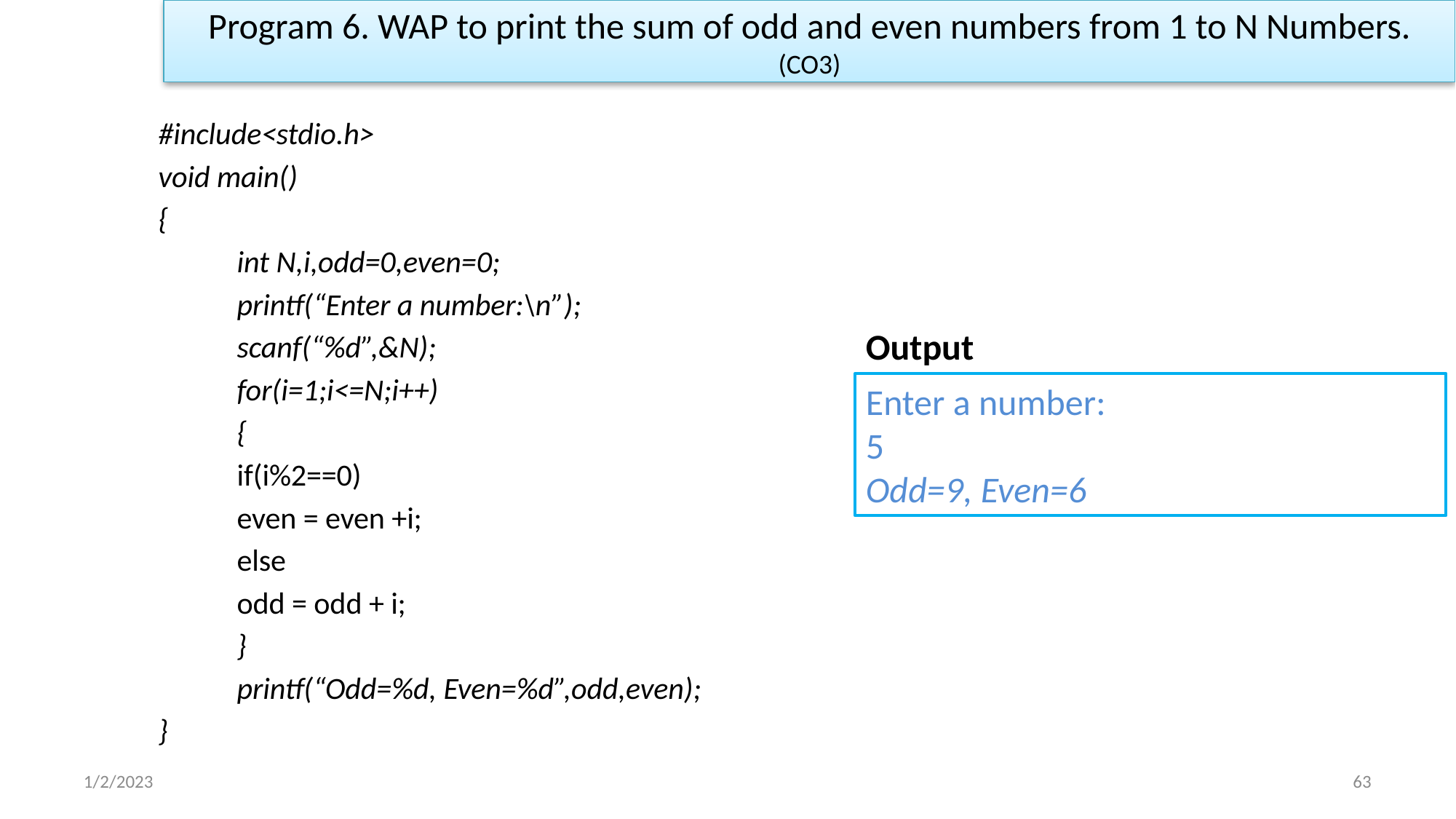

Program 6. WAP to print the sum of odd and even numbers from 1 to N Numbers. (CO3)
#include<stdio.h>
void main()
{
	int N,i,odd=0,even=0;
	printf(“Enter a number:\n”);
	scanf(“%d”,&N);
	for(i=1;i<=N;i++)
	{
		if(i%2==0)
			even = even +i;
		else
			odd = odd + i;
	}
	printf(“Odd=%d, Even=%d”,odd,even);
}
Output
Enter a number:
5
Odd=9, Even=6
1/2/2023
63